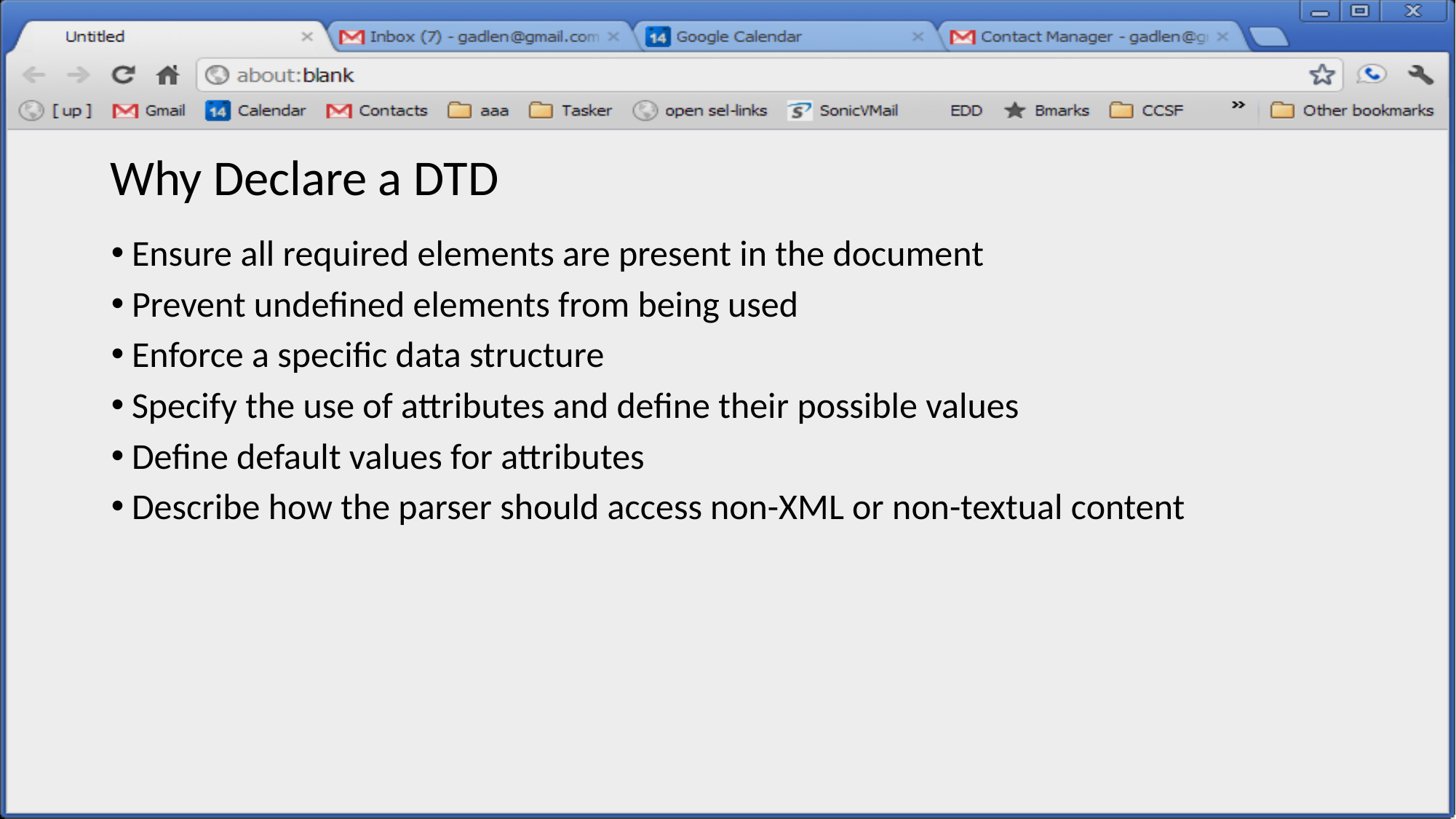

# Why Declare a DTD
Ensure all required elements are present in the document
Prevent undefined elements from being used
Enforce a specific data structure
Specify the use of attributes and define their possible values
Define default values for attributes
Describe how the parser should access non-XML or non-textual content